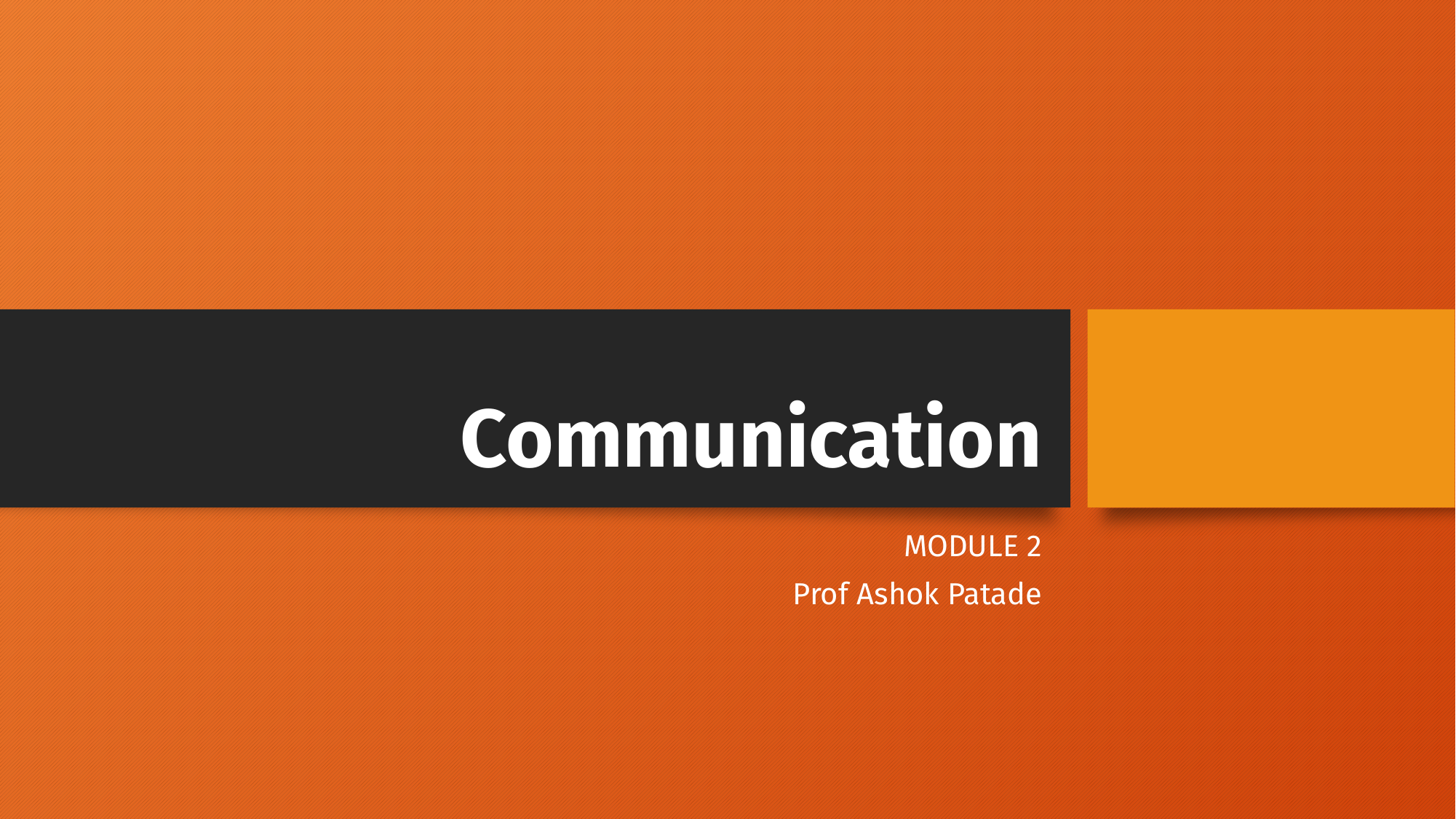

# Communication
MODULE 2
Prof Ashok Patade